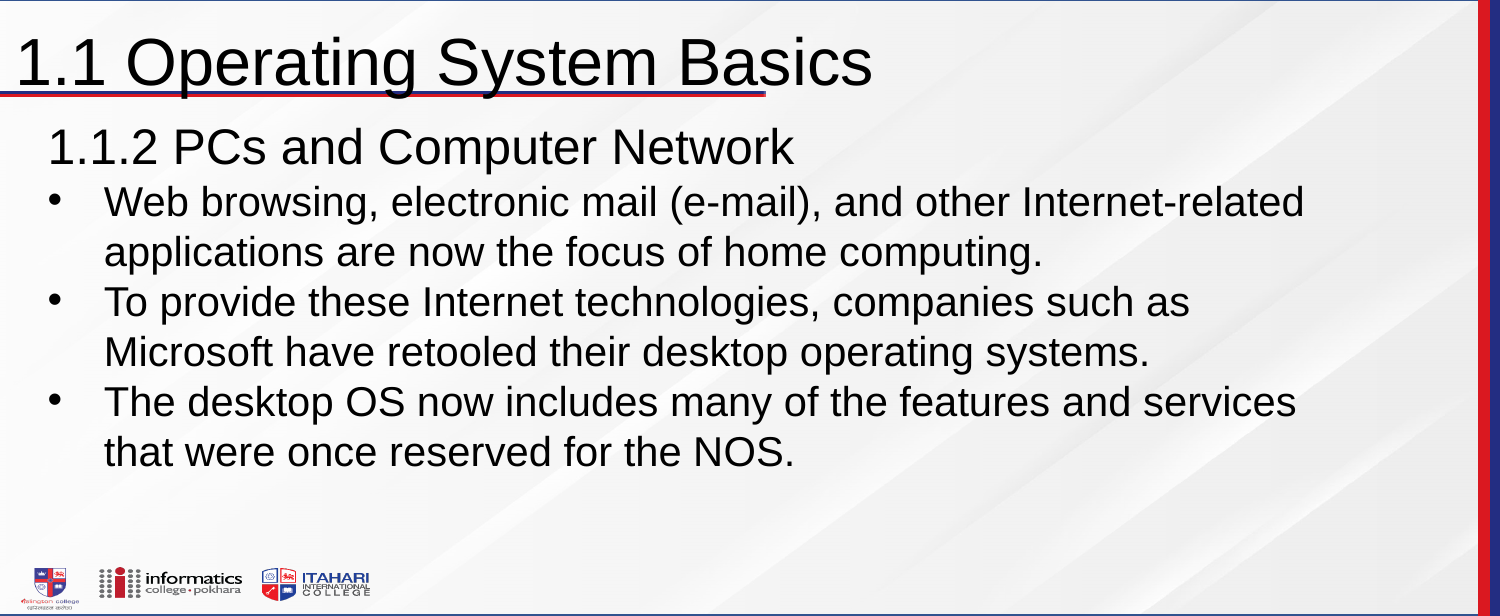

1.1 Operating System Basics
1.1.2 PCs and Computer Network
Web browsing, electronic mail (e-mail), and other Internet-related applications are now the focus of home computing.
To provide these Internet technologies, companies such as Microsoft have retooled their desktop operating systems.
The desktop OS now includes many of the features and services that were once reserved for the NOS.